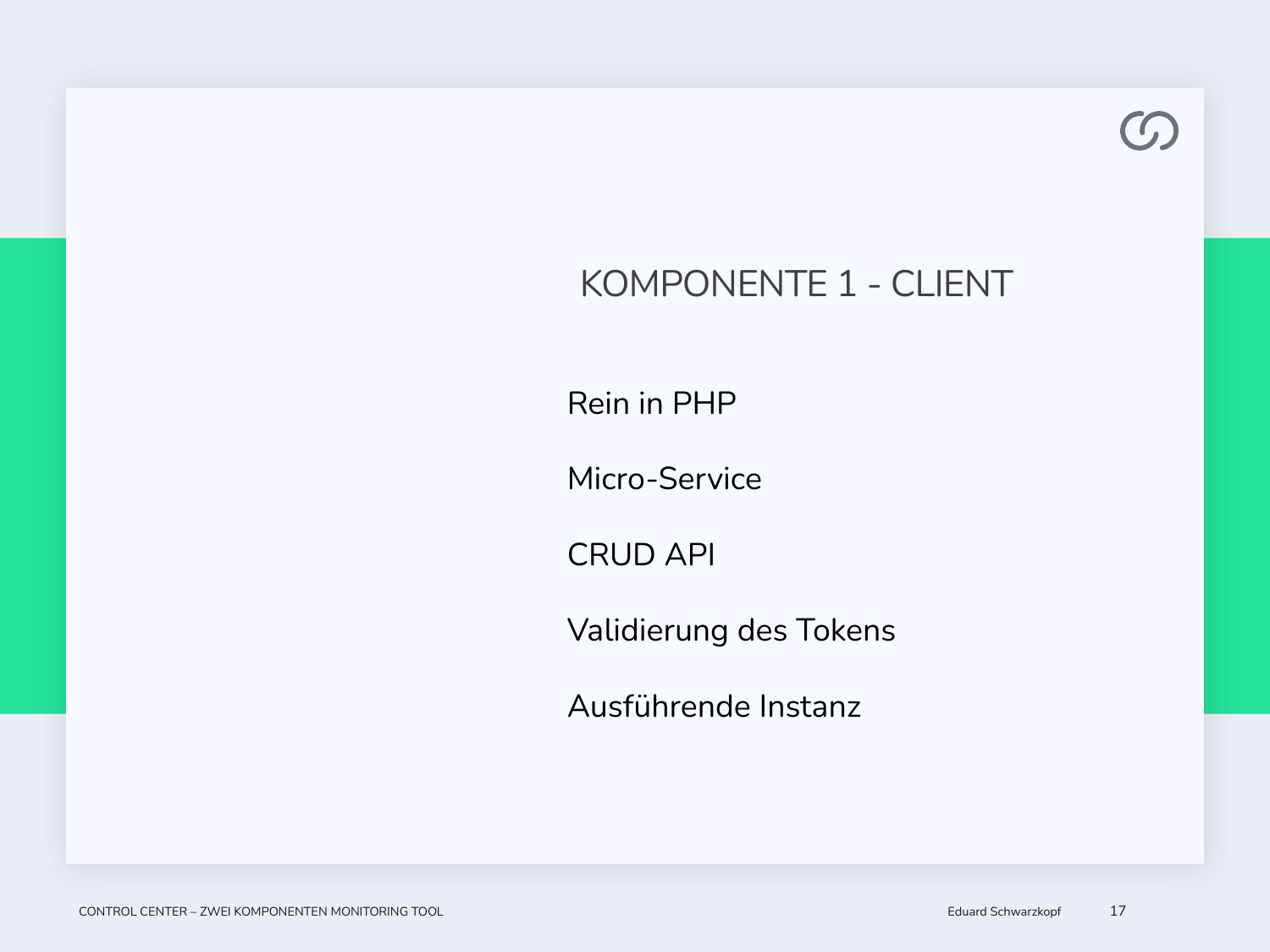

# KOMPONENTE 1 - CLIENT
Rein in PHP
Micro-Service
CRUD API
Validierung des Tokens
Ausführende Instanz

Control Center – zwei komponenten Monitoring Tool
Eduard Schwarzkopf
17